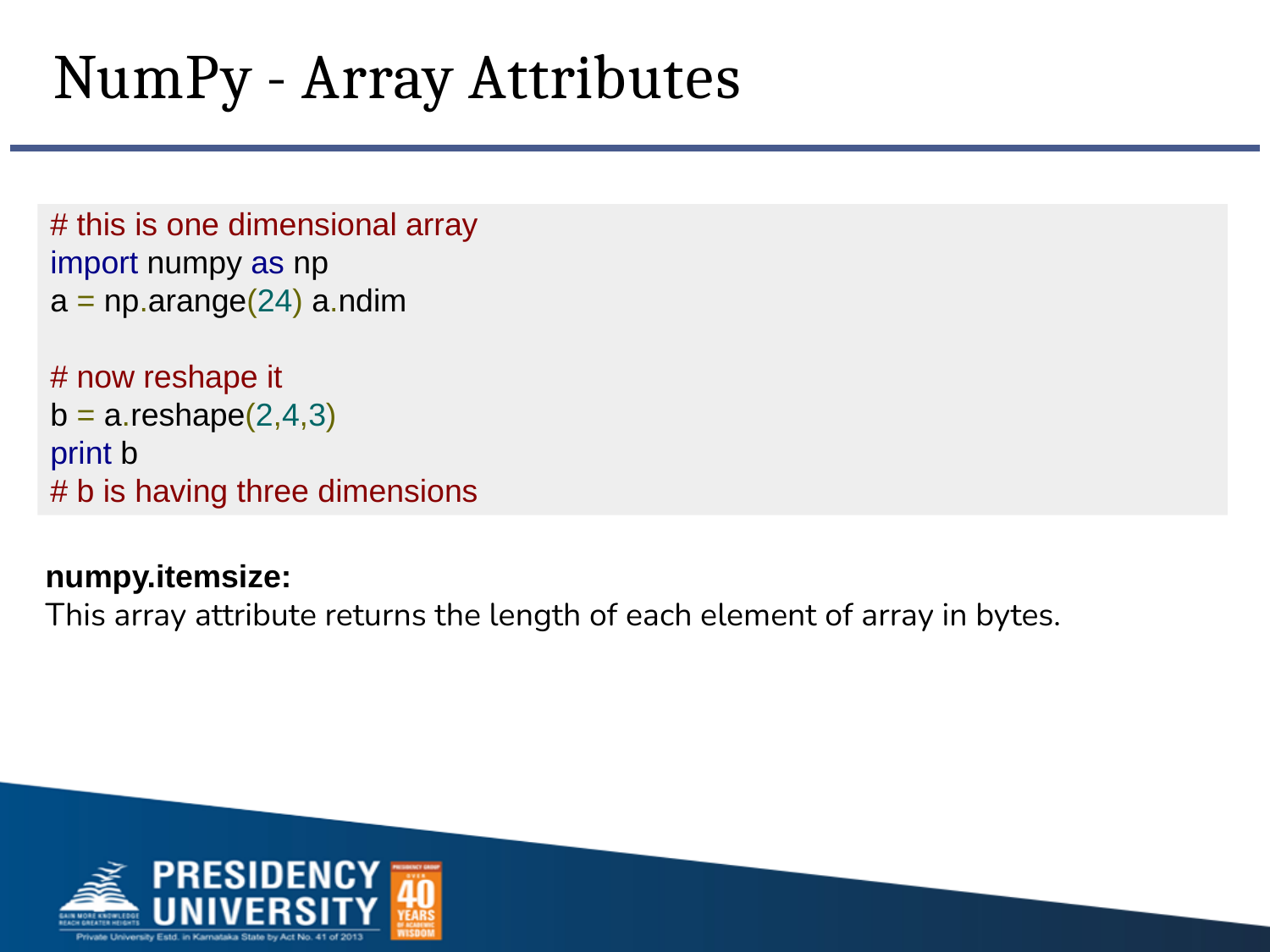

NumPy - Array Attributes
# this is one dimensional array
import numpy as np
a = np.arange(24) a.ndim

# now reshape it
b = a.reshape(2,4,3)
print b
# b is having three dimensions
numpy.itemsize:
This array attribute returns the length of each element of array in bytes.